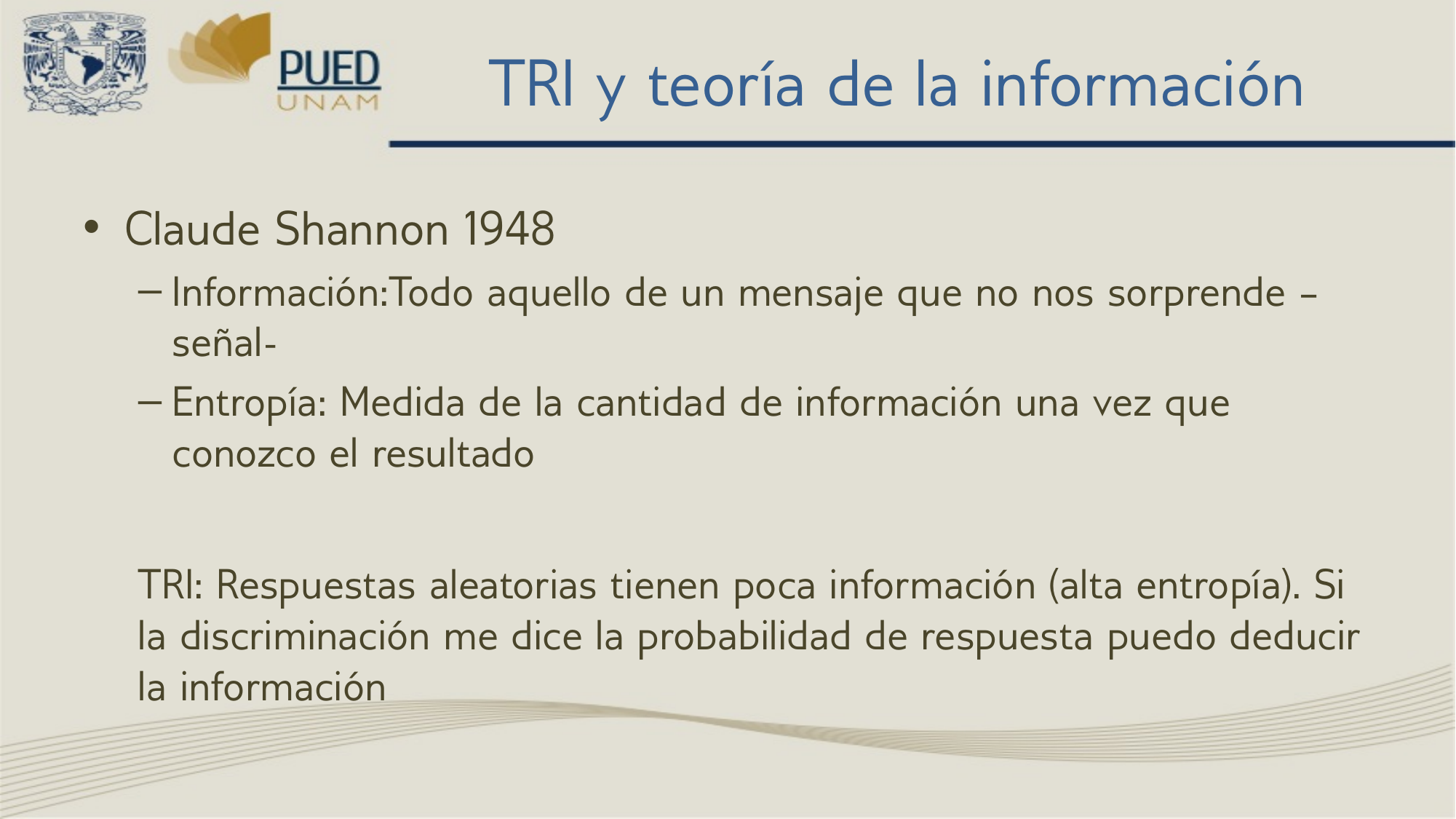

# TRI y teoría de la información
Claude Shannon 1948
Información:Todo aquello de un mensaje que no nos sorprende –señal-
Entropía: Medida de la cantidad de información una vez que conozco el resultado

TRI: Respuestas aleatorias tienen poca información (alta entropía). Si la discriminación me dice la probabilidad de respuesta puedo deducir la información